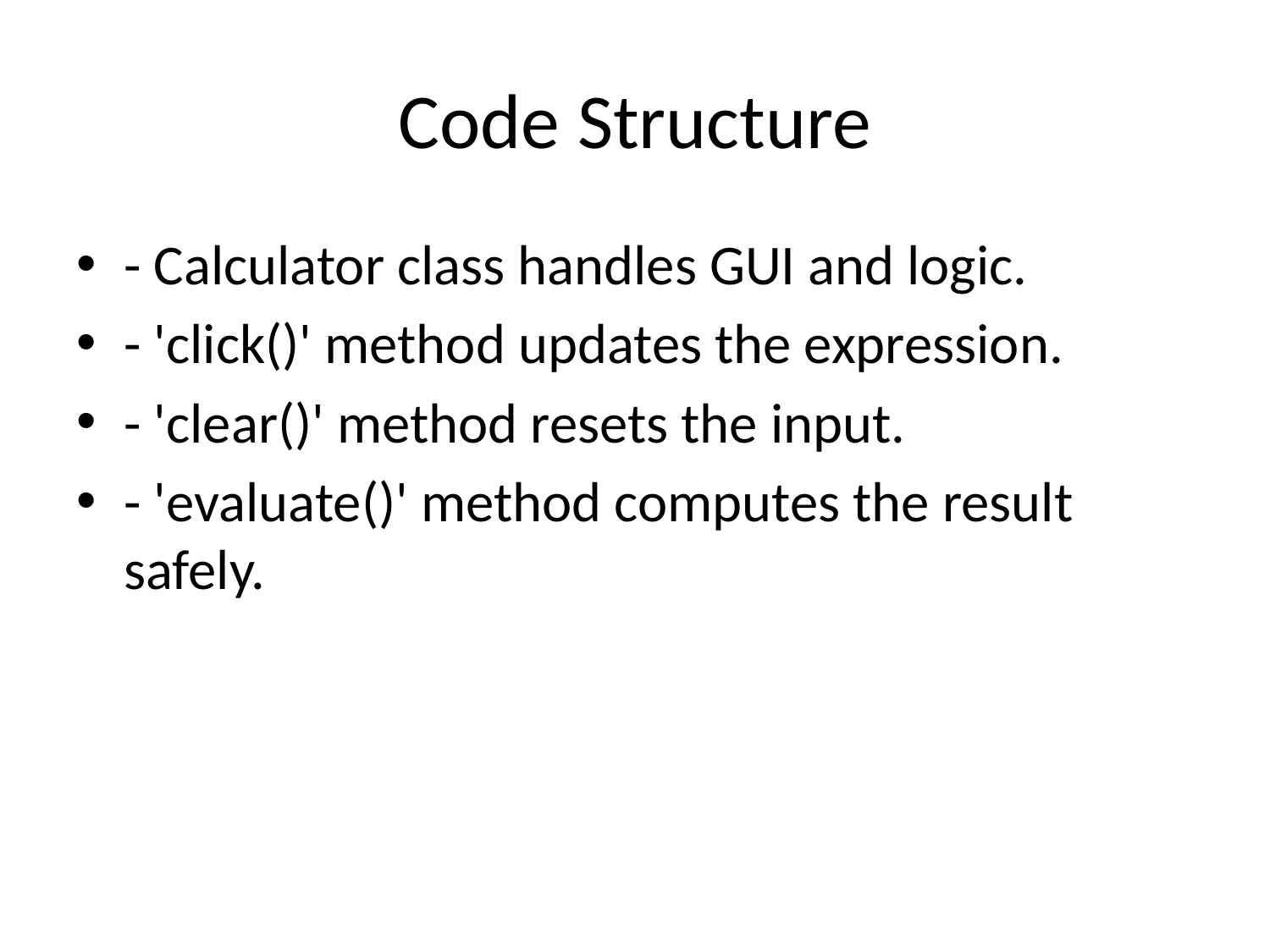

# Code Structure
- Calculator class handles GUI and logic.
- 'click()' method updates the expression.
- 'clear()' method resets the input.
- 'evaluate()' method computes the result safely.